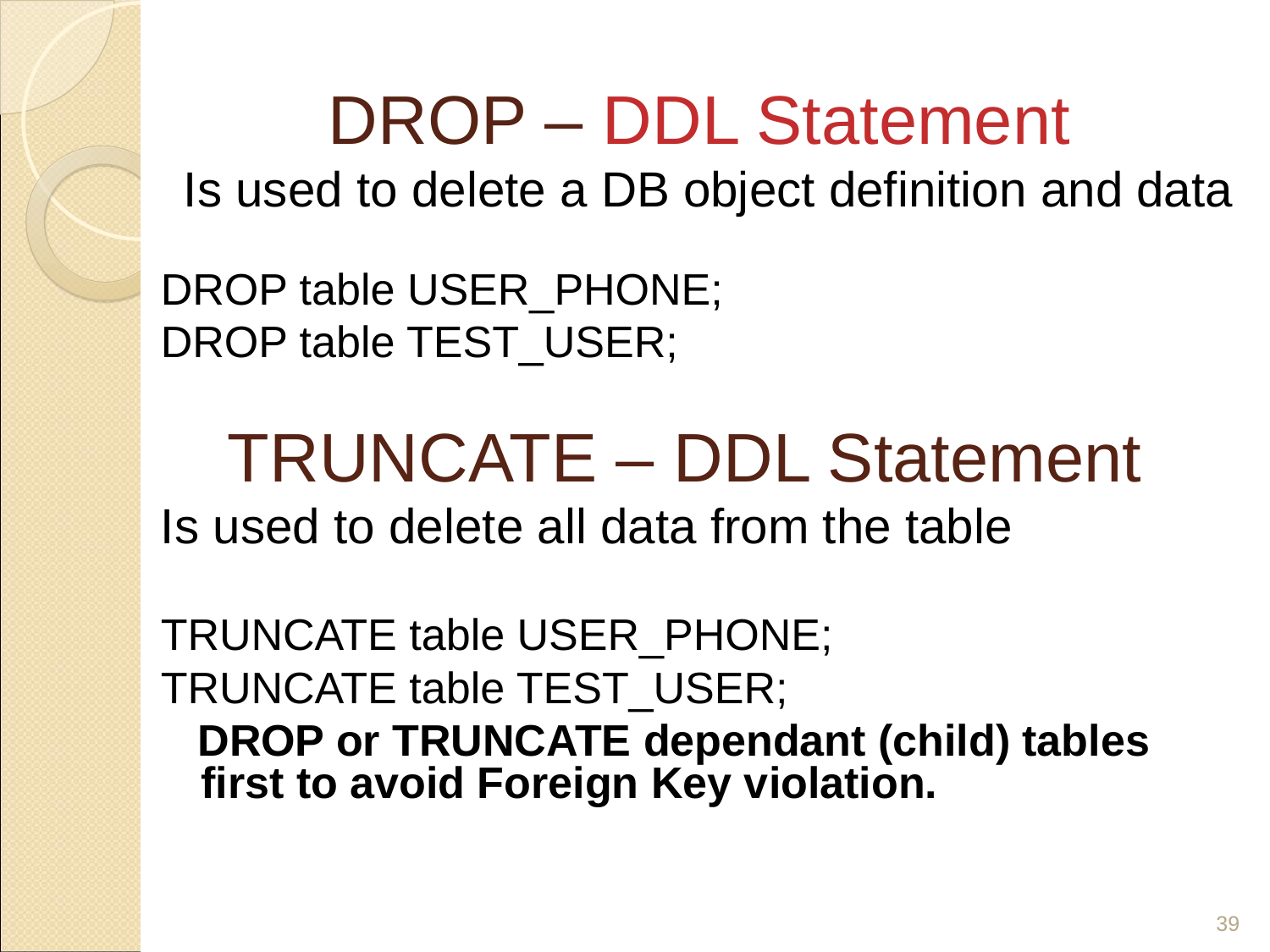

# DROP – DDL Statement Is used to delete a DB object definition and data
DROP table USER_PHONE;
DROP table TEST_USER;

TRUNCATE – DDL Statement
Is used to delete all data from the table

TRUNCATE table USER_PHONE;
TRUNCATE table TEST_USER;
   DROP or TRUNCATE dependant (child) tables first to avoid Foreign Key violation.
39